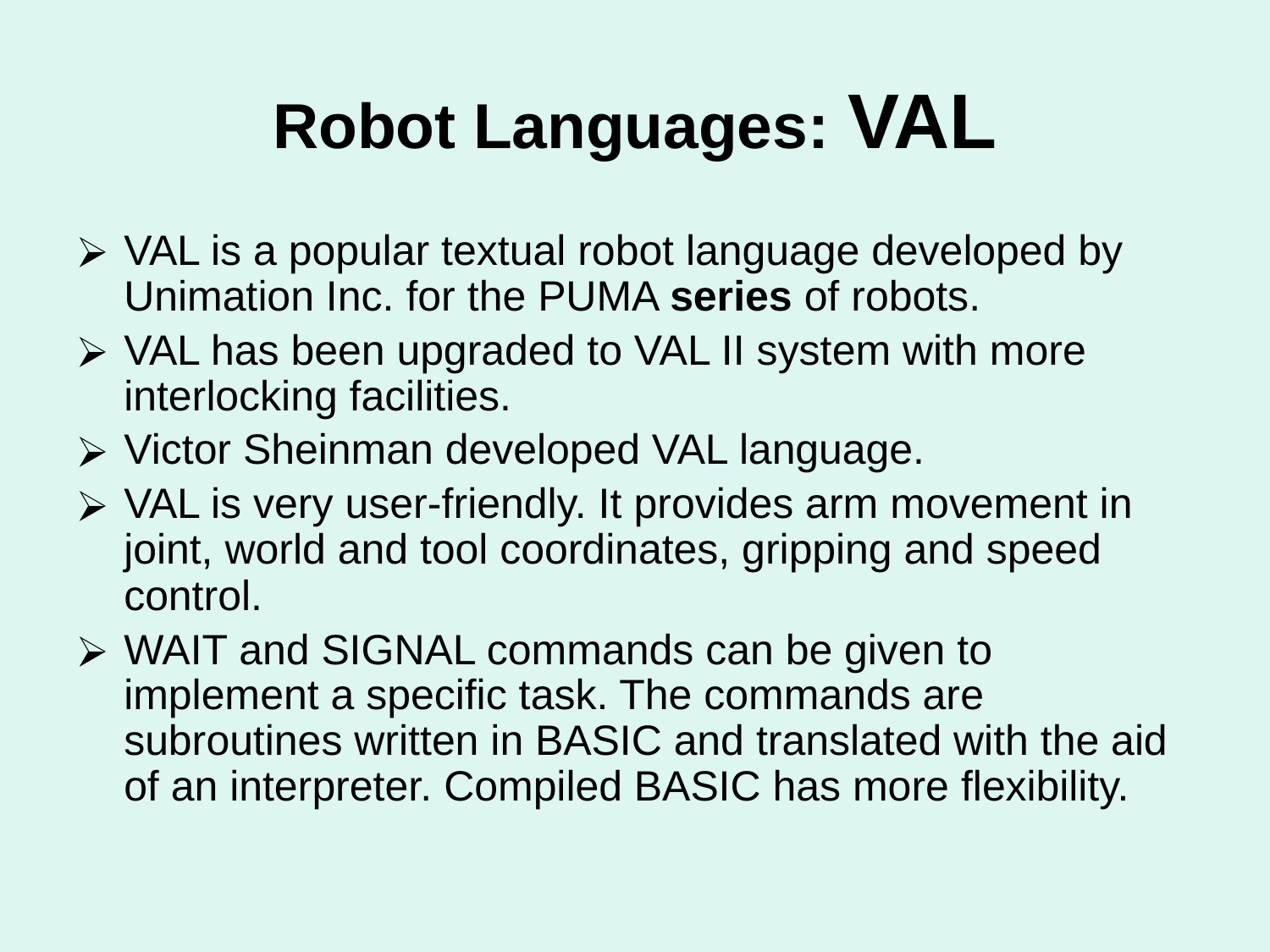

# Robot Languages: VAL
VAL is a popular textual robot language developed by Unimation Inc. for the PUMA series of robots.
VAL has been upgraded to VAL II system with more interlocking facilities.
Victor Sheinman developed VAL language.
VAL is very user-friendly. It provides arm movement in joint, world and tool coordinates, gripping and speed control.
WAIT and SIGNAL commands can be given to implement a specific task. The commands are subroutines written in BASIC and translated with the aid of an interpreter. Compiled BASIC has more flexibility.